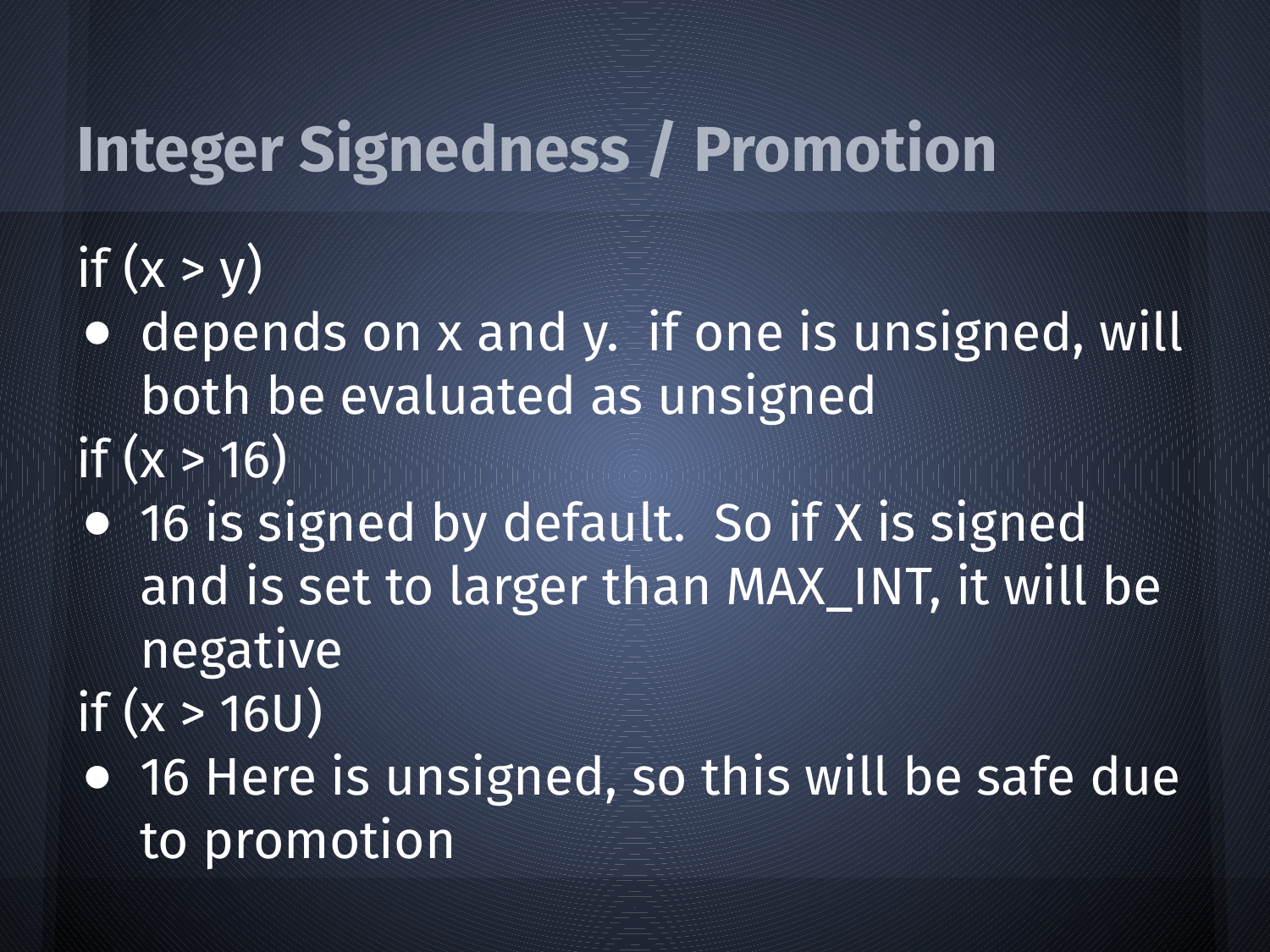

# Integer Signedness / Promotion
if (x > y)
depends on x and y.  if one is unsigned, will both be evaluated as unsigned
if (x > 16)
16 is signed by default.  So if X is signed and is set to larger than MAX_INT, it will be negative
if (x > 16U)
16 Here is unsigned, so this will be safe due to promotion